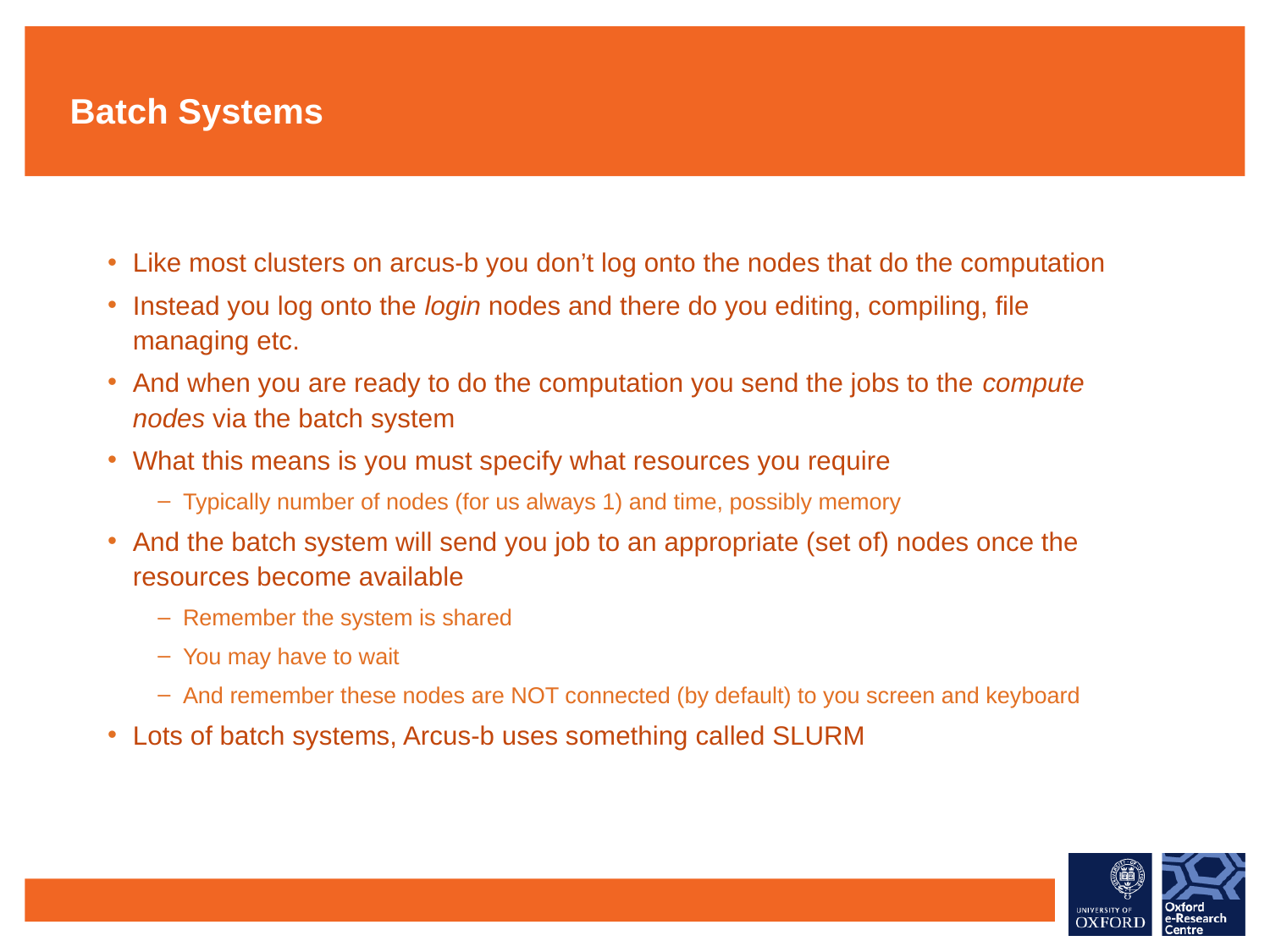

# Batch Systems
Like most clusters on arcus-b you don’t log onto the nodes that do the computation
Instead you log onto the login nodes and there do you editing, compiling, file managing etc.
And when you are ready to do the computation you send the jobs to the compute nodes via the batch system
What this means is you must specify what resources you require
Typically number of nodes (for us always 1) and time, possibly memory
And the batch system will send you job to an appropriate (set of) nodes once the resources become available
Remember the system is shared
You may have to wait
And remember these nodes are NOT connected (by default) to you screen and keyboard
Lots of batch systems, Arcus-b uses something called SLURM